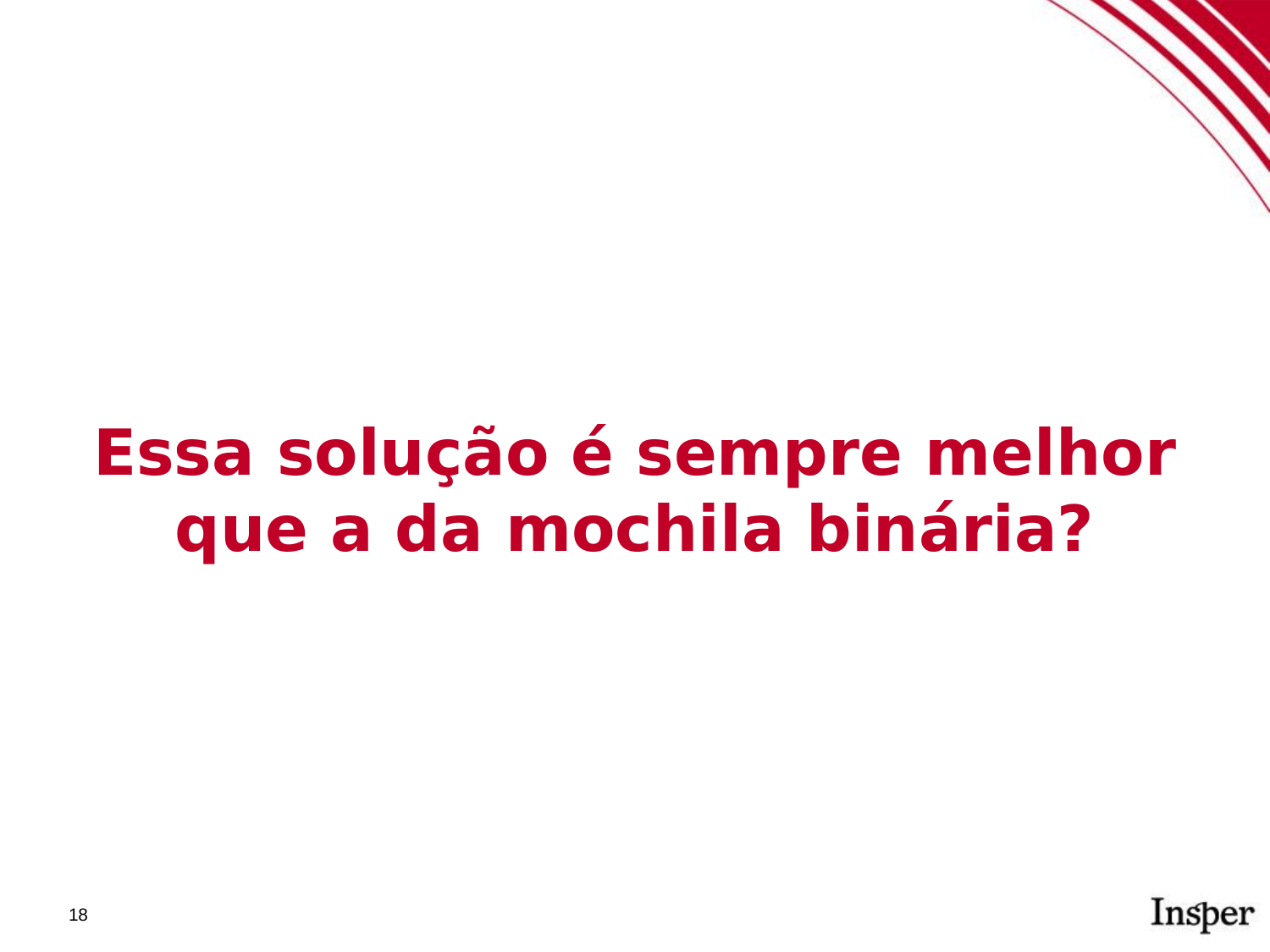

Essa solução é sempre melhor que a da mochila binária?

18